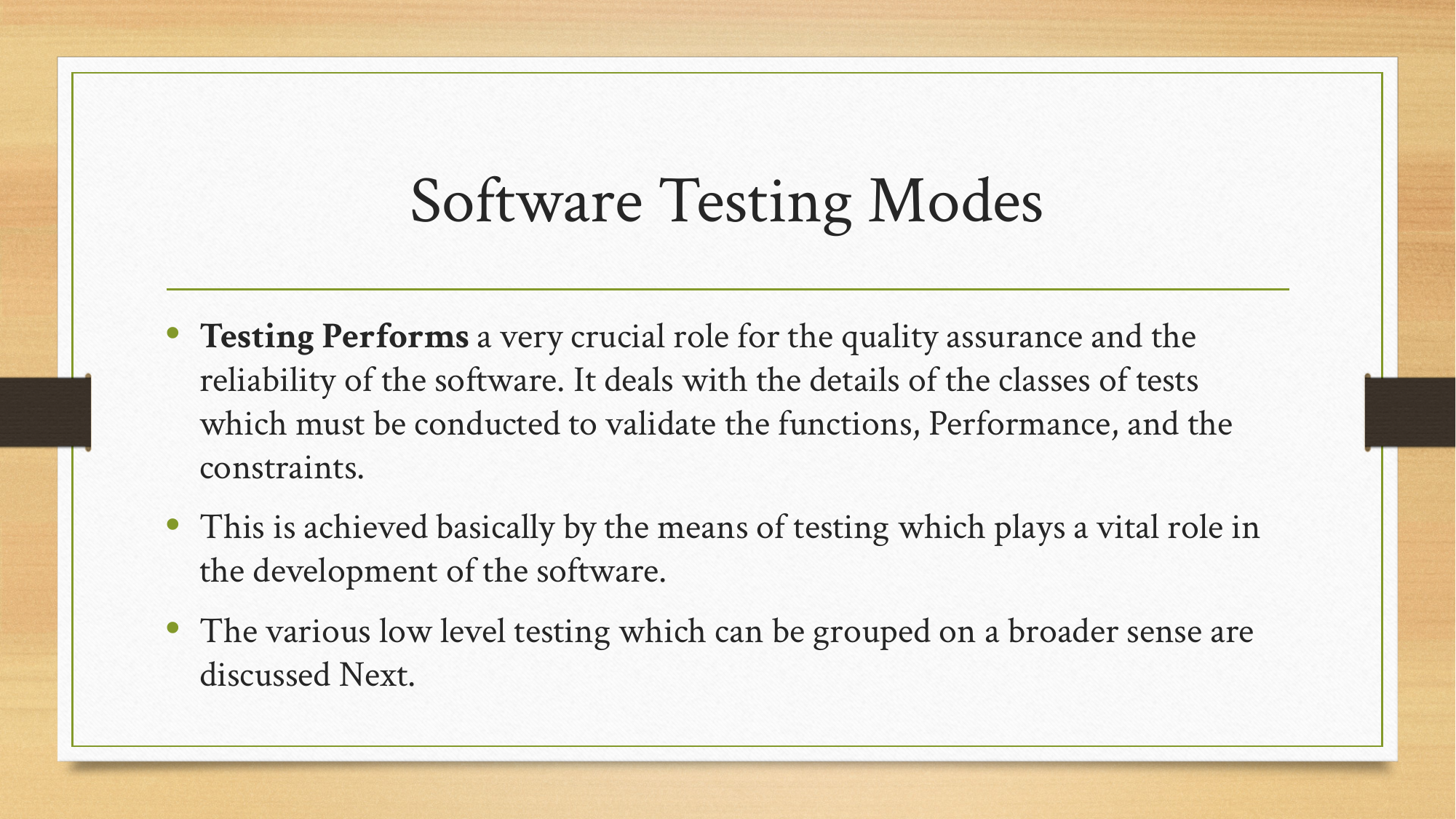

# Software Testing Modes
Testing Performs a very crucial role for the quality assurance and the reliability of the software. It deals with the details of the classes of tests which must be conducted to validate the functions, Performance, and the constraints.
This is achieved basically by the means of testing which plays a vital role in the development of the software.
The various low level testing which can be grouped on a broader sense are discussed Next.